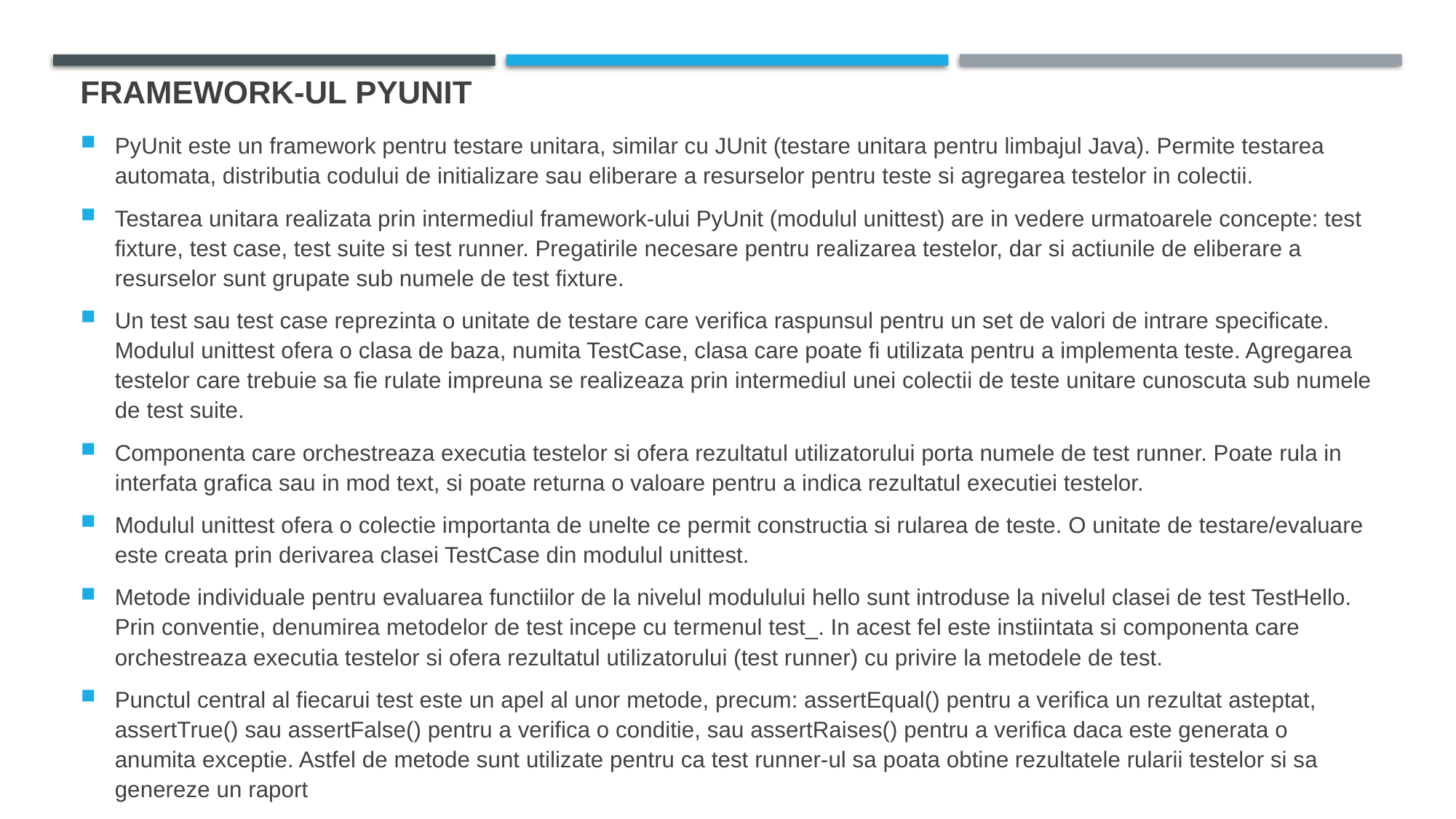

# Framework-ul pyunit
PyUnit este un framework pentru testare unitara, similar cu JUnit (testare unitara pentru limbajul Java). Permite testarea automata, distributia codului de initializare sau eliberare a resurselor pentru teste si agregarea testelor in colectii.
Testarea unitara realizata prin intermediul framework-ului PyUnit (modulul unittest) are in vedere urmatoarele concepte: test fixture, test case, test suite si test runner. Pregatirile necesare pentru realizarea testelor, dar si actiunile de eliberare a resurselor sunt grupate sub numele de test fixture.
Un test sau test case reprezinta o unitate de testare care verifica raspunsul pentru un set de valori de intrare specificate. Modulul unittest ofera o clasa de baza, numita TestCase, clasa care poate fi utilizata pentru a implementa teste. Agregarea testelor care trebuie sa fie rulate impreuna se realizeaza prin intermediul unei colectii de teste unitare cunoscuta sub numele de test suite.
Componenta care orchestreaza executia testelor si ofera rezultatul utilizatorului porta numele de test runner. Poate rula in interfata grafica sau in mod text, si poate returna o valoare pentru a indica rezultatul executiei testelor.
Modulul unittest ofera o colectie importanta de unelte ce permit constructia si rularea de teste. O unitate de testare/evaluare este creata prin derivarea clasei TestCase din modulul unittest.
Metode individuale pentru evaluarea functiilor de la nivelul modulului hello sunt introduse la nivelul clasei de test TestHello. Prin conventie, denumirea metodelor de test incepe cu termenul test_. In acest fel este instiintata si componenta care orchestreaza executia testelor si ofera rezultatul utilizatorului (test runner) cu privire la metodele de test.
Punctul central al fiecarui test este un apel al unor metode, precum: assertEqual() pentru a verifica un rezultat asteptat, assertTrue() sau assertFalse() pentru a verifica o conditie, sau assertRaises() pentru a verifica daca este generata o anumita exceptie. Astfel de metode sunt utilizate pentru ca test runner-ul sa poata obtine rezultatele rularii testelor si sa genereze un raport